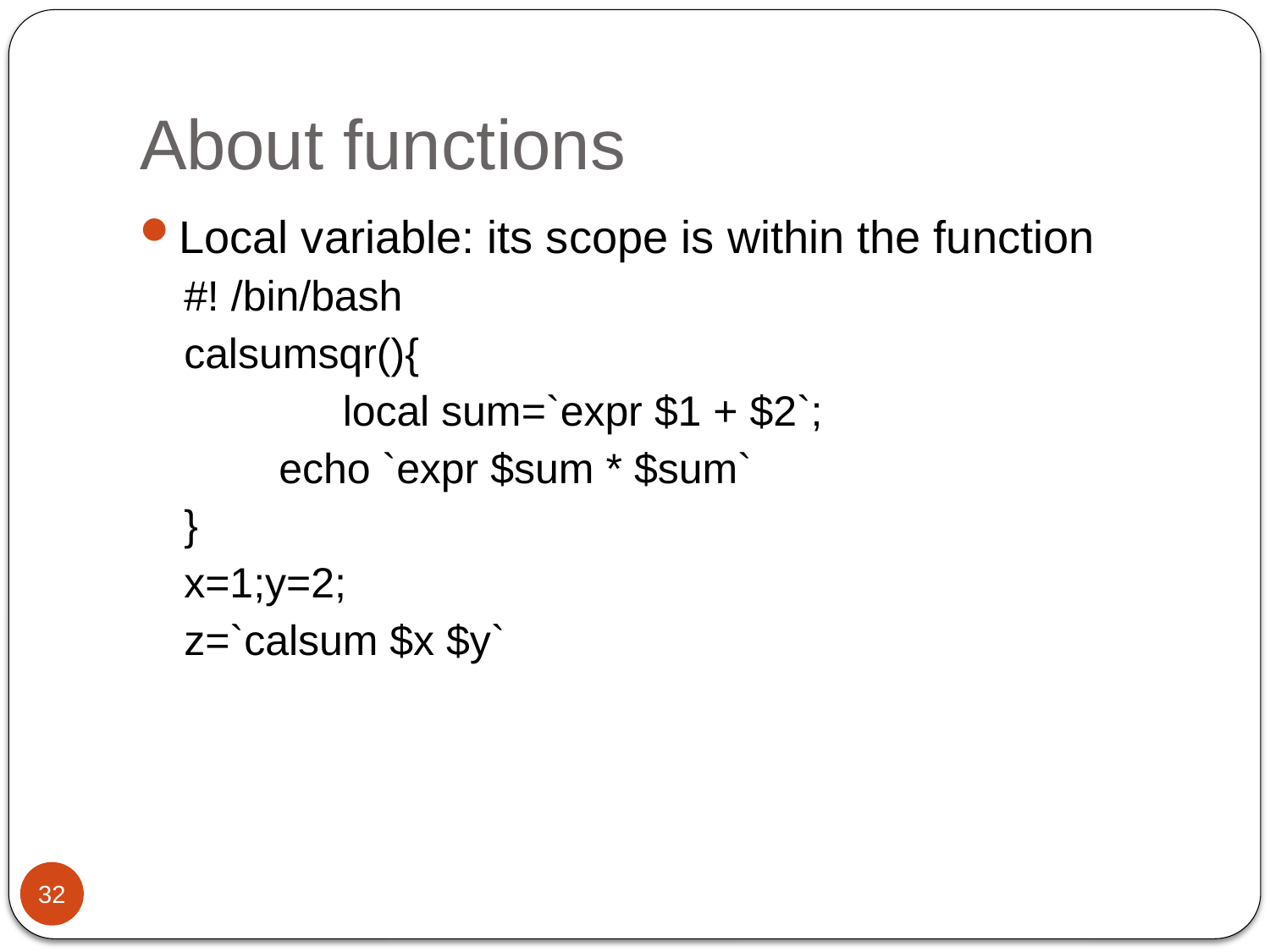

# About functions
Local variable: its scope is within the function
#! /bin/bash
calsumsqr(){
		local sum=`expr $1 + $2`;
        echo `expr $sum * $sum`
}
x=1;y=2;
z=`calsum $x $y`

32